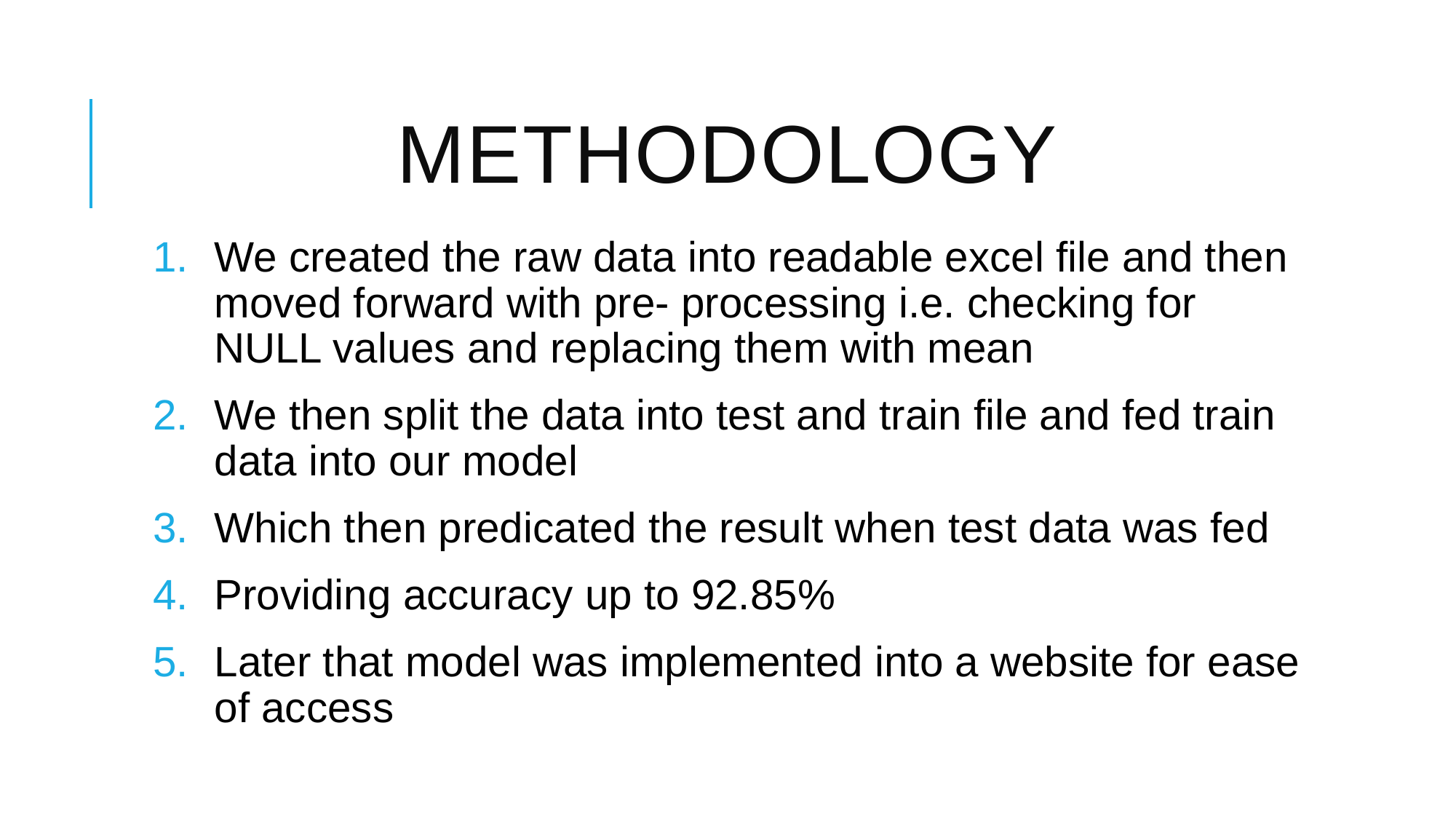

# Methodology
We created the raw data into readable excel file and then moved forward with pre- processing i.e. checking for NULL values and replacing them with mean
We then split the data into test and train file and fed train data into our model
Which then predicated the result when test data was fed
Providing accuracy up to 92.85%
Later that model was implemented into a website for ease of access